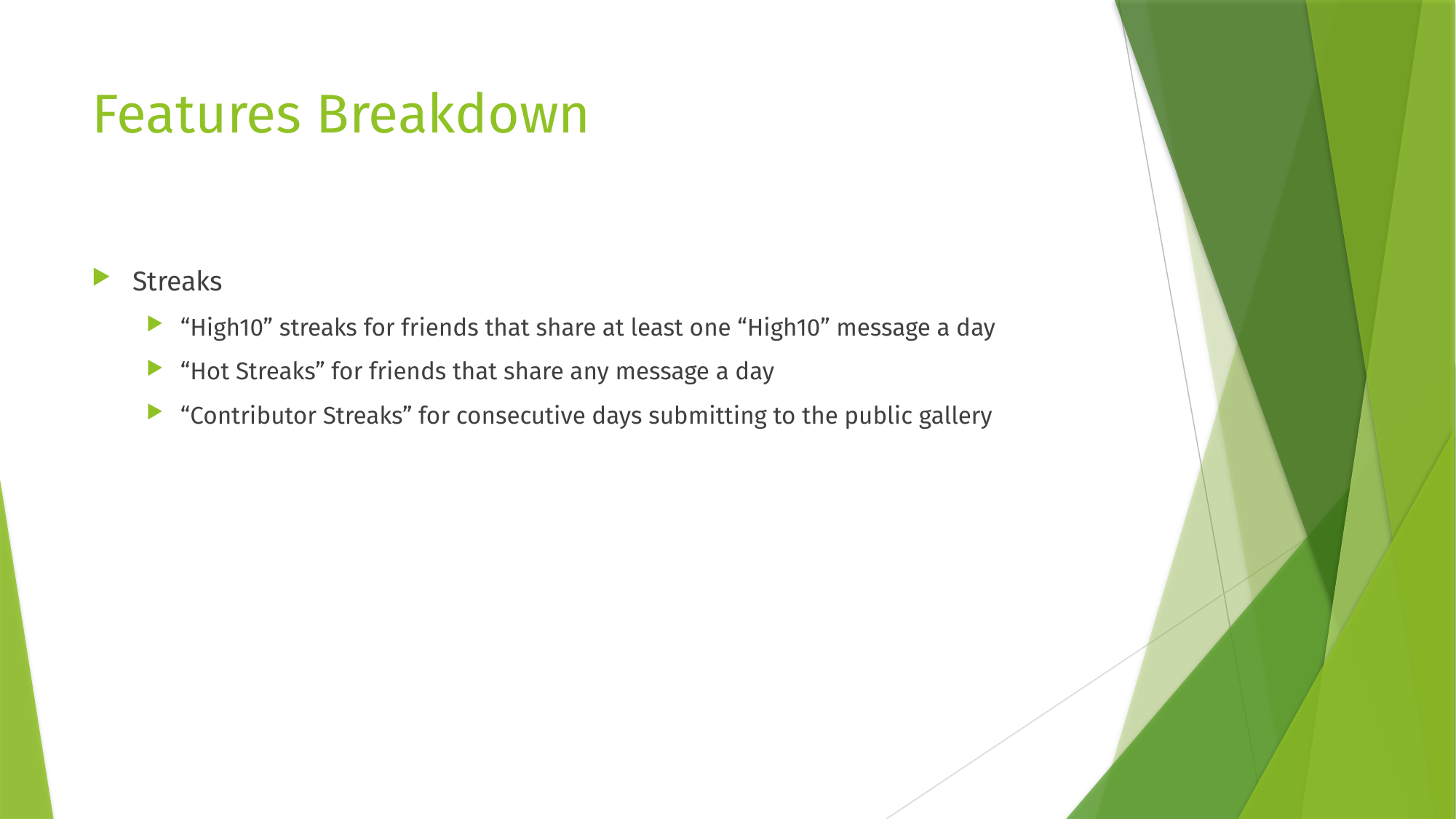

# Features Breakdown
Streaks
“High10” streaks for friends that share at least one “High10” message a day
“Hot Streaks” for friends that share any message a day
“Contributor Streaks” for consecutive days submitting to the public gallery